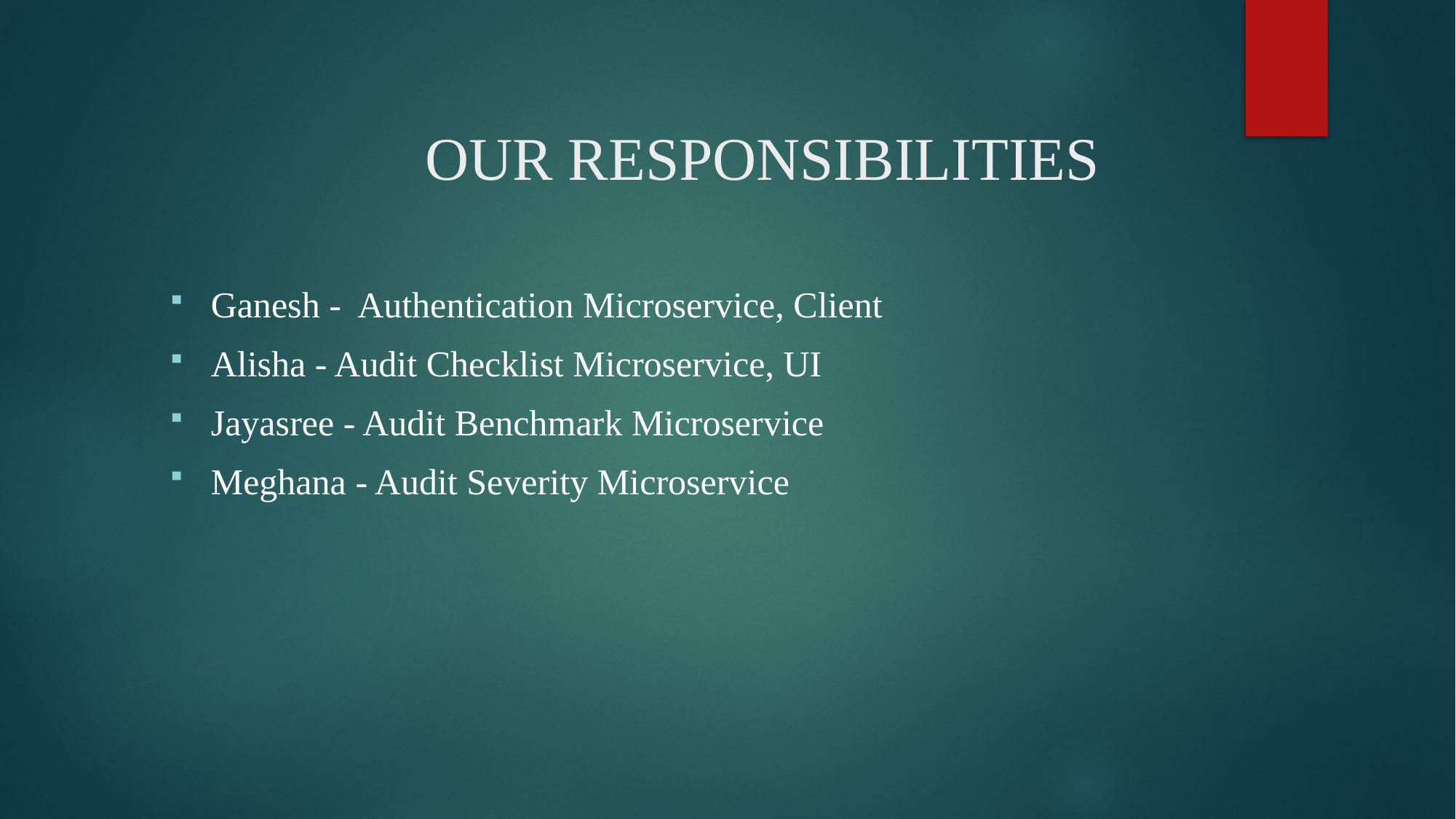

# OUR RESPONSIBILITIES
Ganesh -  Authentication Microservice, Client
Alisha - Audit Checklist Microservice, UI
Jayasree - Audit Benchmark Microservice
Meghana - Audit Severity Microservice